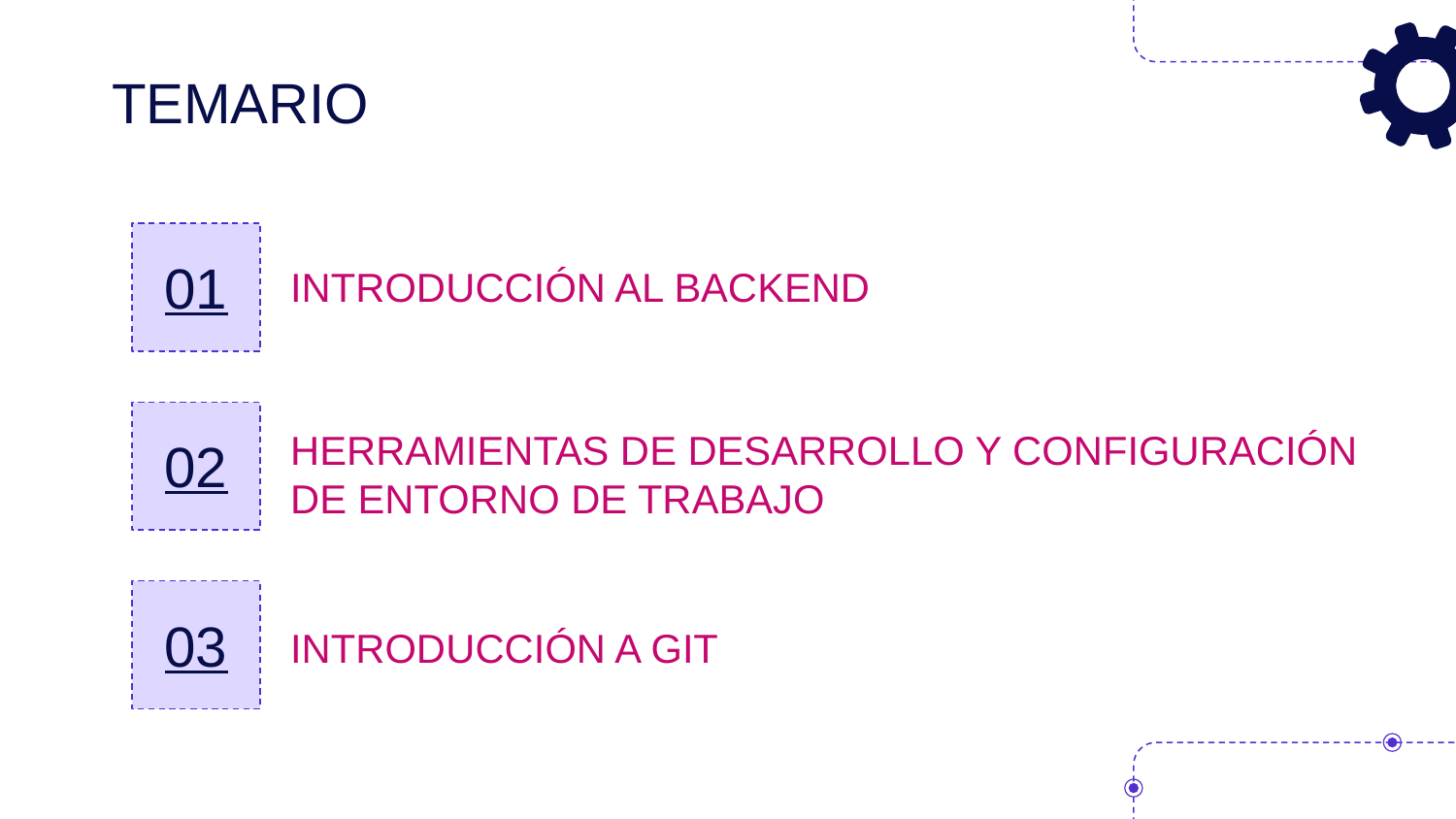

TEMARIO
# 01
INTRODUCCIÓN AL BACKEND
02
HERRAMIENTAS DE DESARROLLO Y CONFIGURACIÓN DE ENTORNO DE TRABAJO
03
INTRODUCCIÓN A GIT